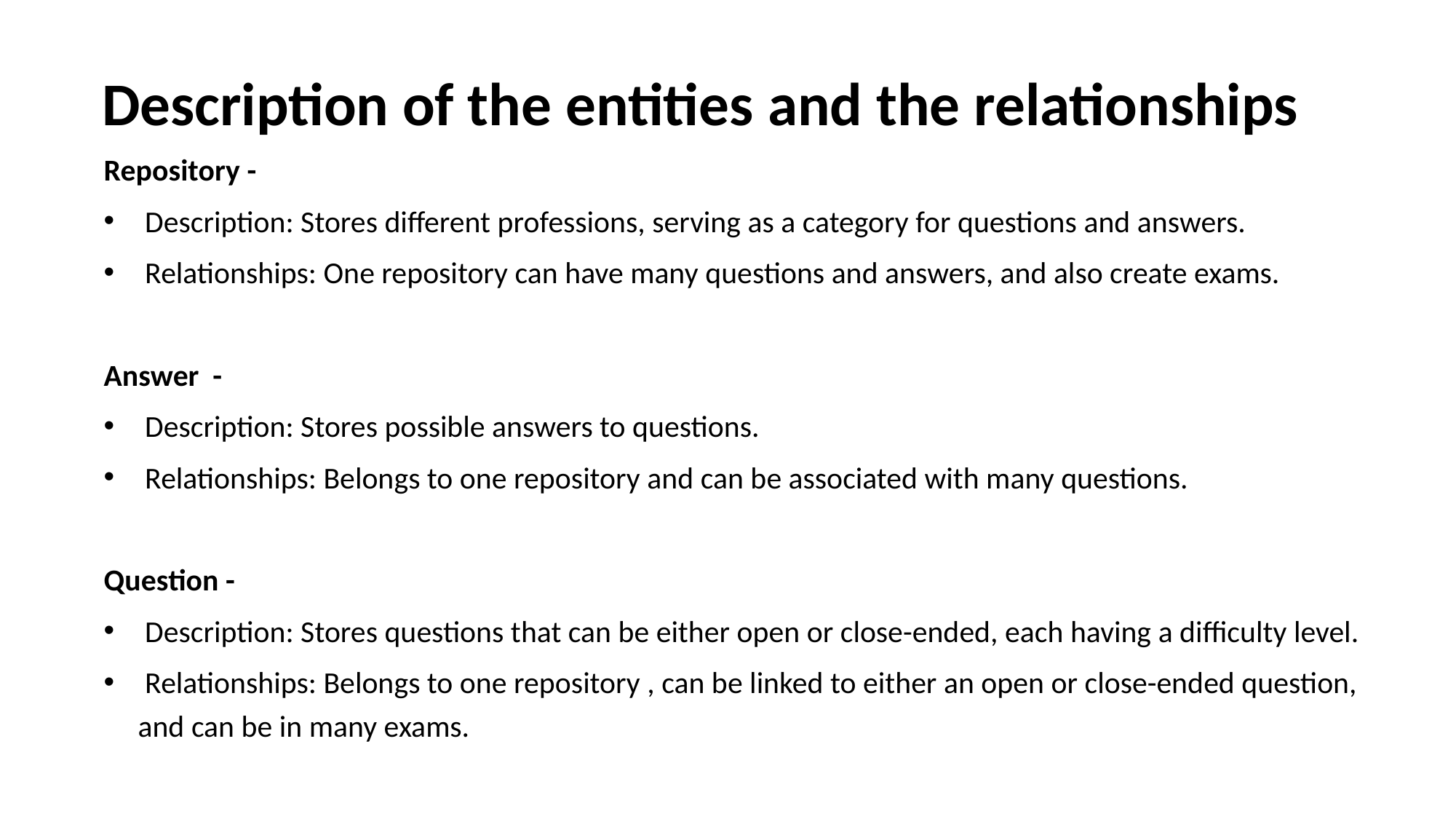

# Description of the entities and the relationships

Repository -
 Description: Stores different professions, serving as a category for questions and answers.
 Relationships: One repository can have many questions and answers, and also create exams.

Answer  -
 Description: Stores possible answers to questions.
 Relationships: Belongs to one repository and can be associated with many questions.

Question -
 Description: Stores questions that can be either open or close-ended, each having a difficulty level.
 Relationships: Belongs to one repository , can be linked to either an open or close-ended question, and can be in many exams.